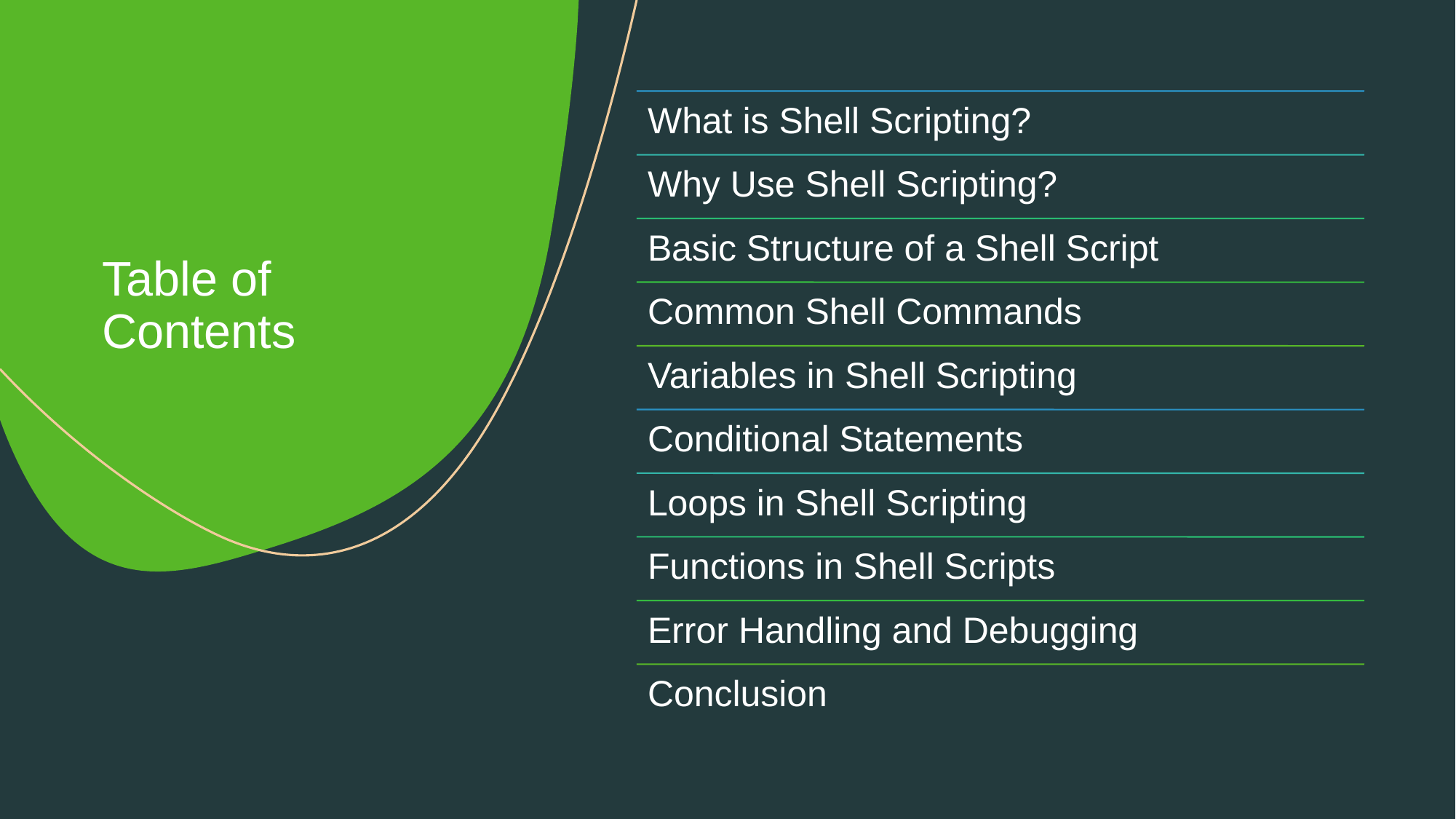

# Table of Contents
What is Shell Scripting?
Why Use Shell Scripting?
Basic Structure of a Shell Script
Common Shell Commands
Variables in Shell Scripting
Conditional Statements
Loops in Shell Scripting
Functions in Shell Scripts
Error Handling and Debugging
Conclusion